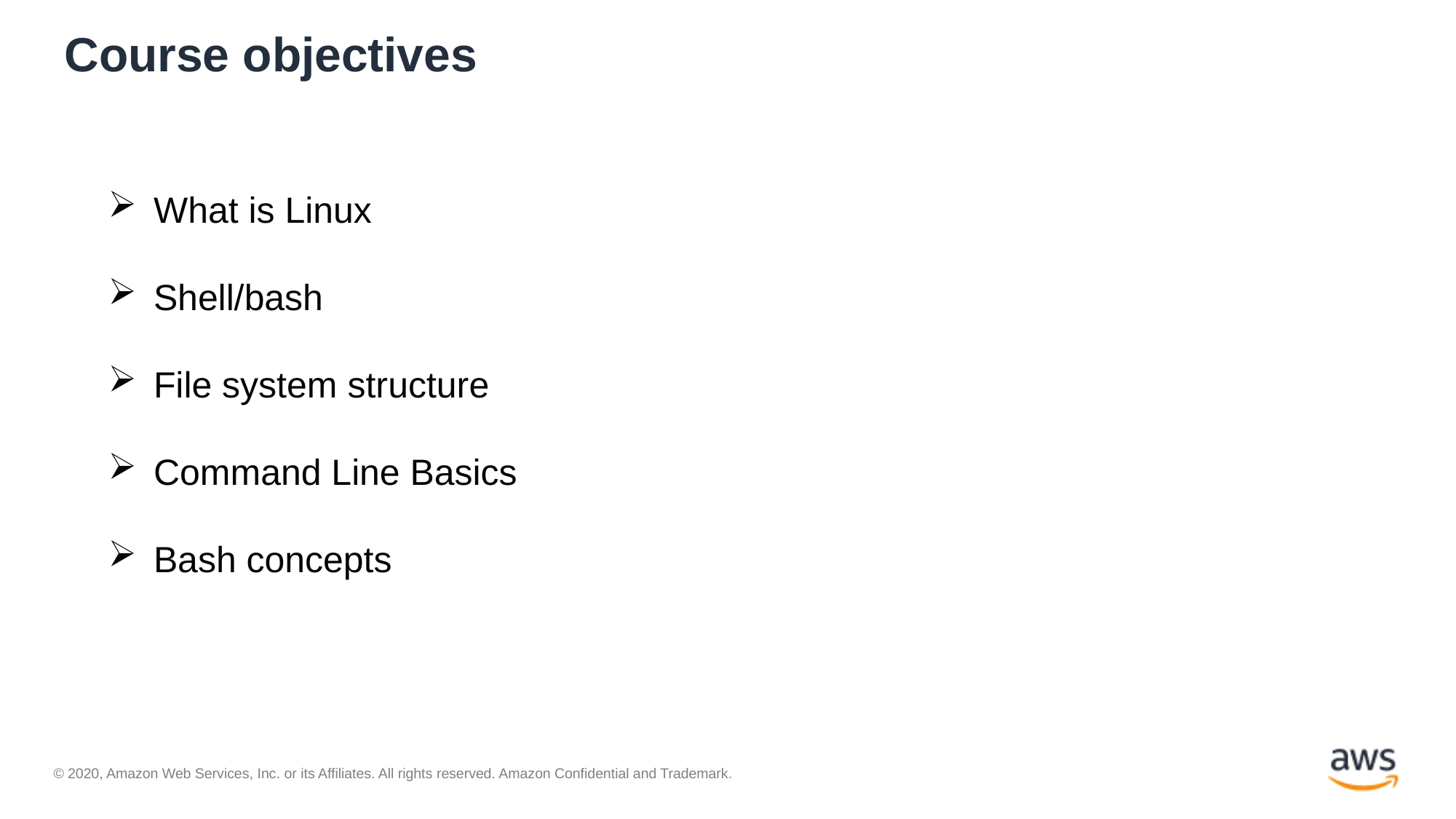

# Course objectives
What is Linux

Shell/bash

File system structure

Command Line Basics

Bash concepts